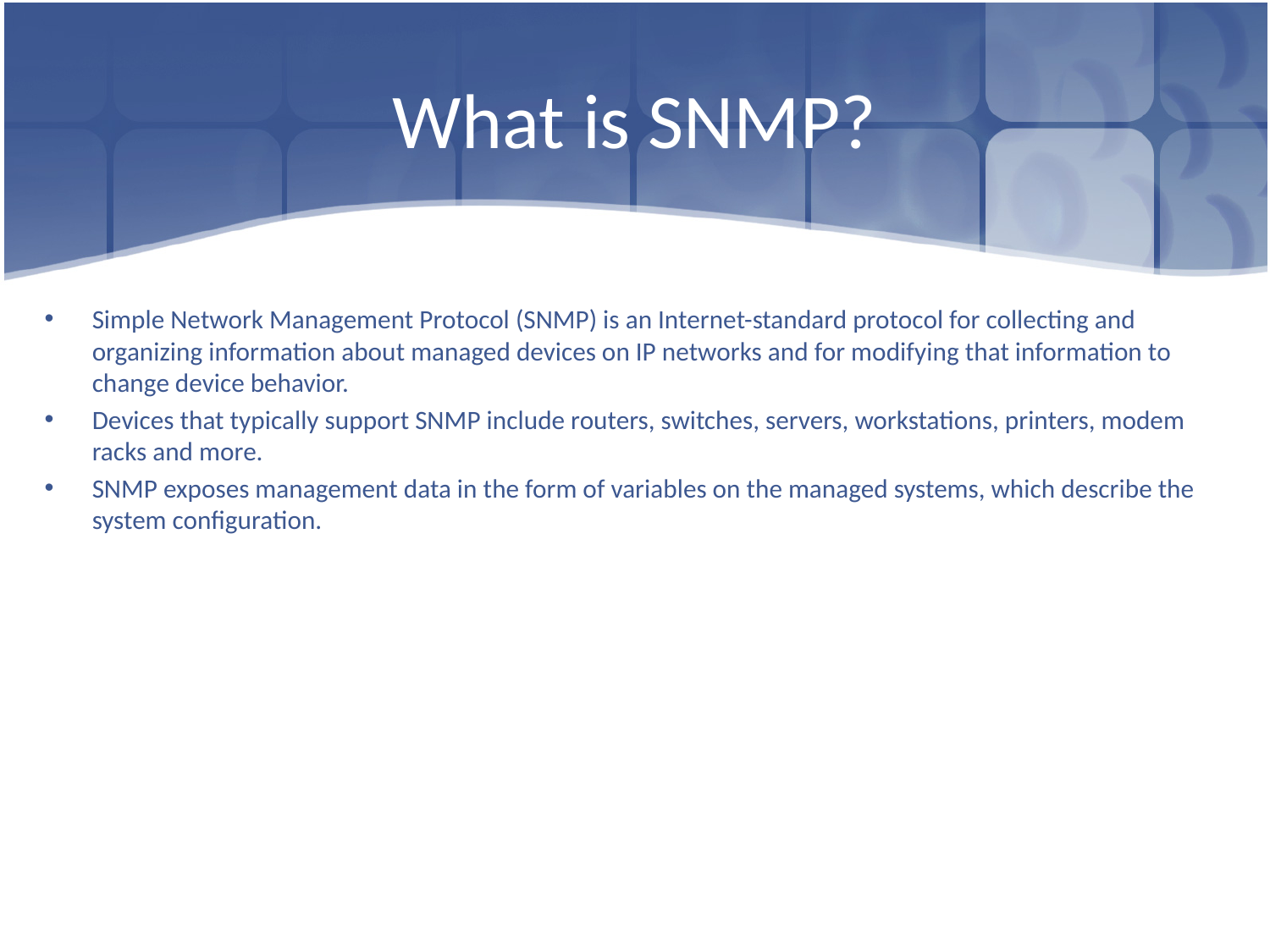

# What is SNMP?
Simple Network Management Protocol (SNMP) is an Internet-standard protocol for collecting and organizing information about managed devices on IP networks and for modifying that information to change device behavior.
Devices that typically support SNMP include routers, switches, servers, workstations, printers, modem racks and more.
SNMP exposes management data in the form of variables on the managed systems, which describe the system configuration.